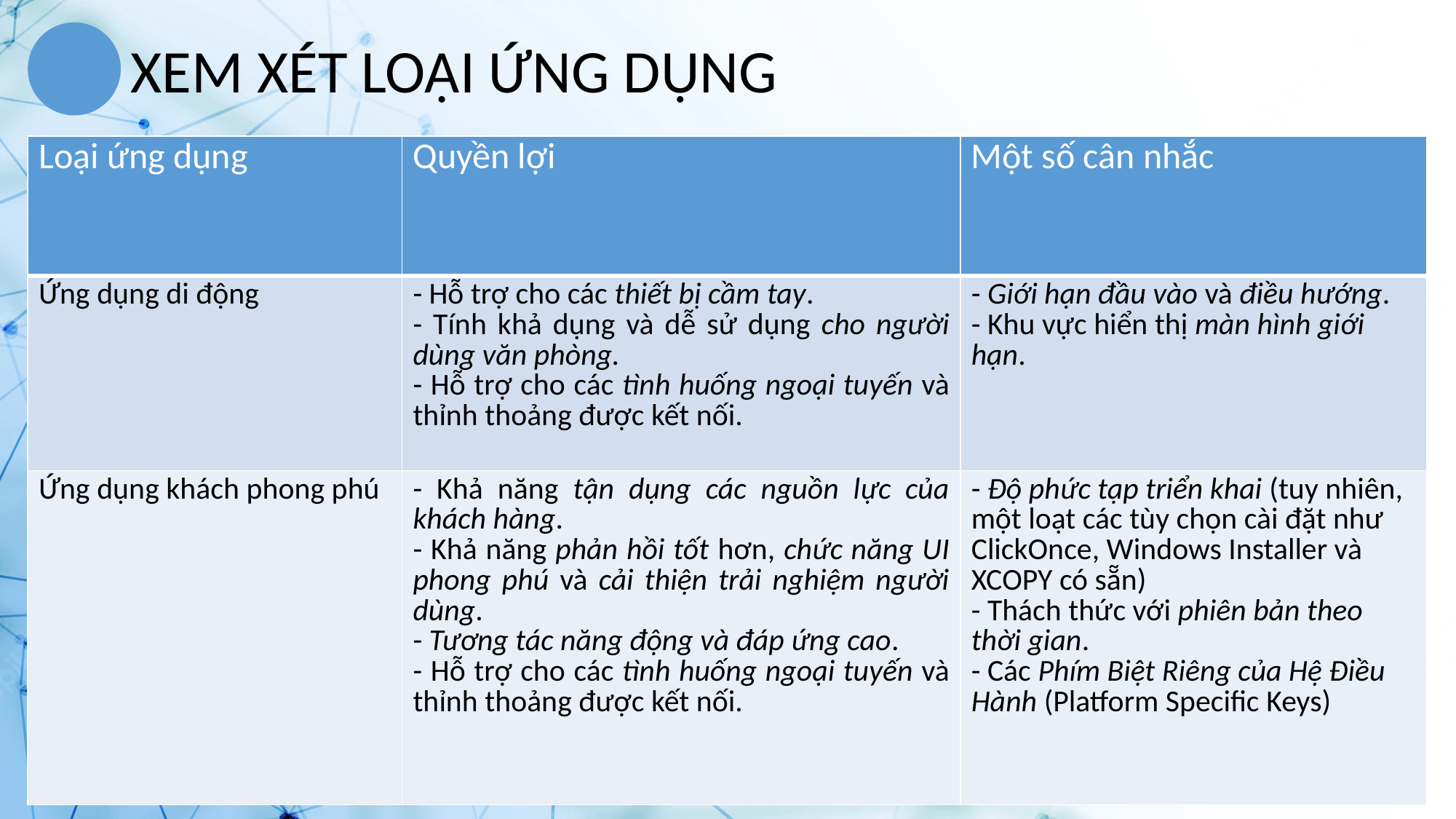

XEM XÉT LOẠI ỨNG DỤNG
| Loại ứng dụng | Quyền lợi | Một số cân nhắc |
| --- | --- | --- |
| Ứng dụng di động | - Hỗ trợ cho các thiết bị cầm tay. - Tính khả dụng và dễ sử dụng cho người dùng văn phòng. - Hỗ trợ cho các tình huống ngoại tuyến và thỉnh thoảng được kết nối. | - Giới hạn đầu vào và điều hướng. - Khu vực hiển thị màn hình giới hạn. |
| Ứng dụng khách phong phú | - Khả năng tận dụng các nguồn lực của khách hàng. - Khả năng phản hồi tốt hơn, chức năng UI phong phú và cải thiện trải nghiệm người dùng. - Tương tác năng động và đáp ứng cao. - Hỗ trợ cho các tình huống ngoại tuyến và thỉnh thoảng được kết nối. | - Độ phức tạp triển khai (tuy nhiên, một loạt các tùy chọn cài đặt như ClickOnce, Windows Installer và XCOPY có sẵn) - Thách thức với phiên bản theo thời gian. - Các Phím Biệt Riêng của Hệ Điều Hành (Platform Specific Keys) |